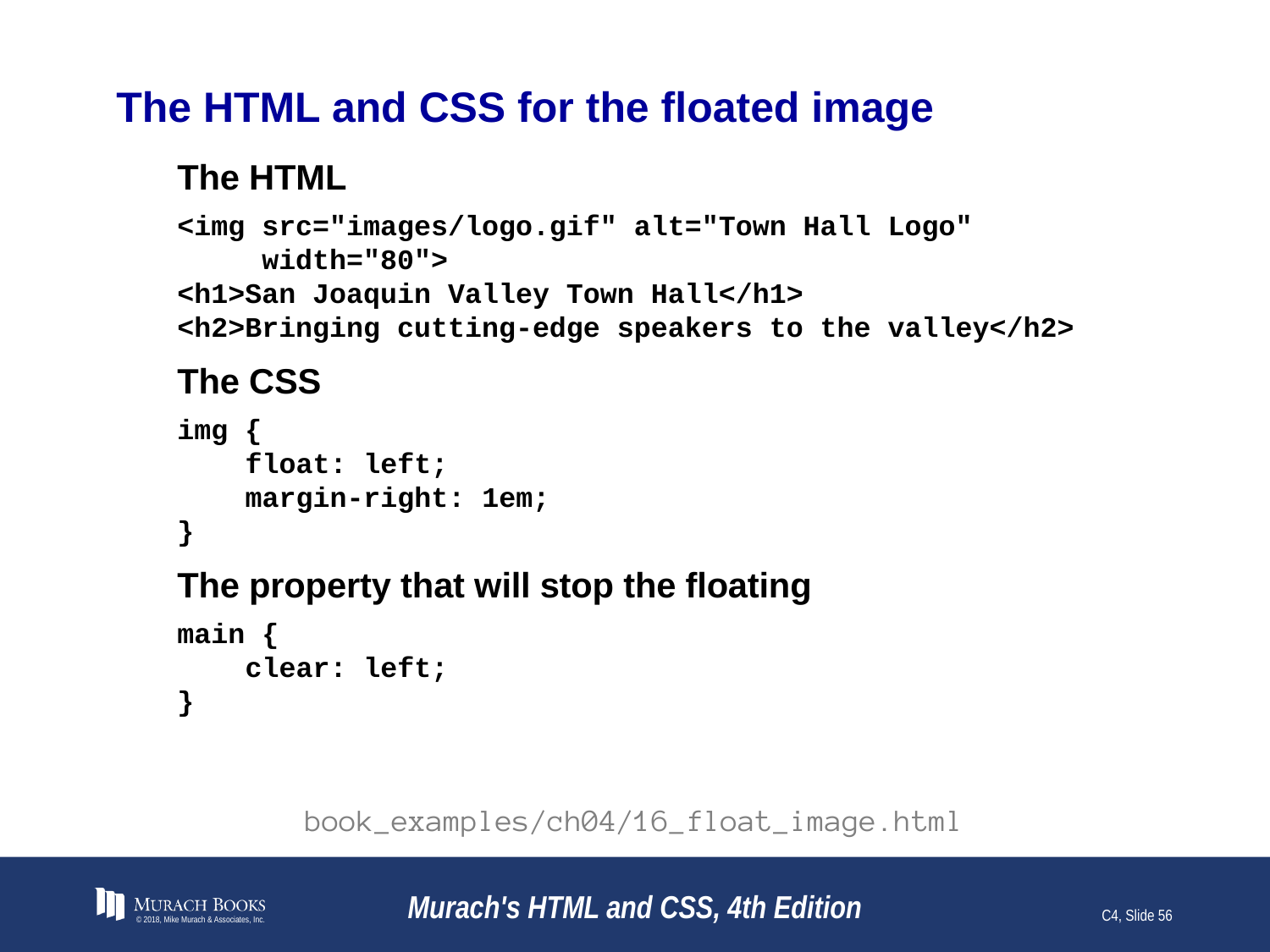

# The HTML and CSS for the floated image
The HTML
<img src="images/logo.gif" alt="Town Hall Logo"
     width="80">
<h1>San Joaquin Valley Town Hall</h1>
<h2>Bringing cutting-edge speakers to the valley</h2>
The CSS
img {
    float: left;
    margin-right: 1em;
}
The property that will stop the floating
main {
    clear: left;
}

book_examples/ch04/16_float_image.html
© 2018, Mike Murach & Associates, Inc.
Murach's HTML and CSS, 4th Edition

C4, Slide 56